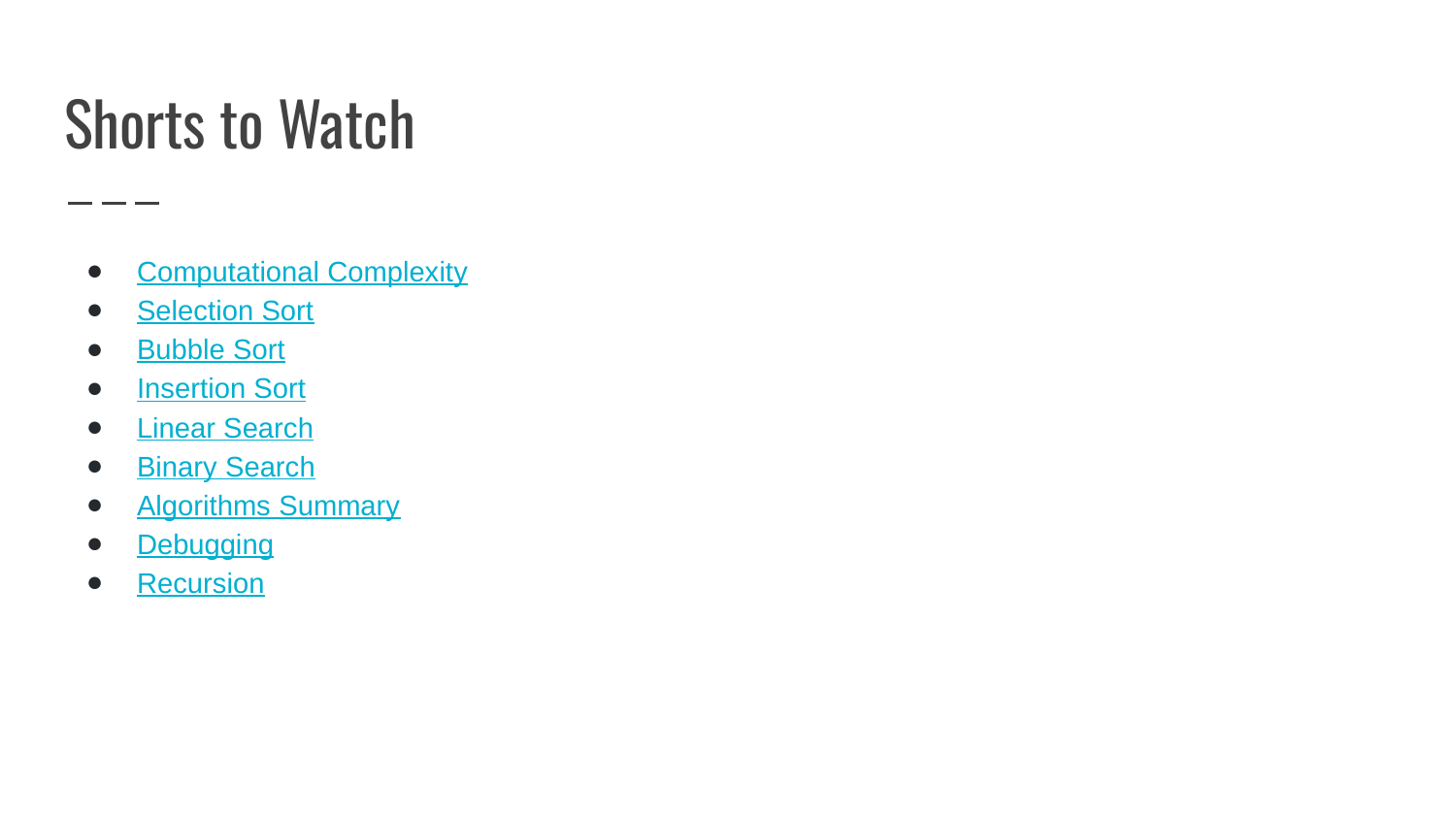

# Shorts to Watch
Computational Complexity
Selection Sort
Bubble Sort
Insertion Sort
Linear Search
Binary Search
Algorithms Summary
Debugging
Recursion